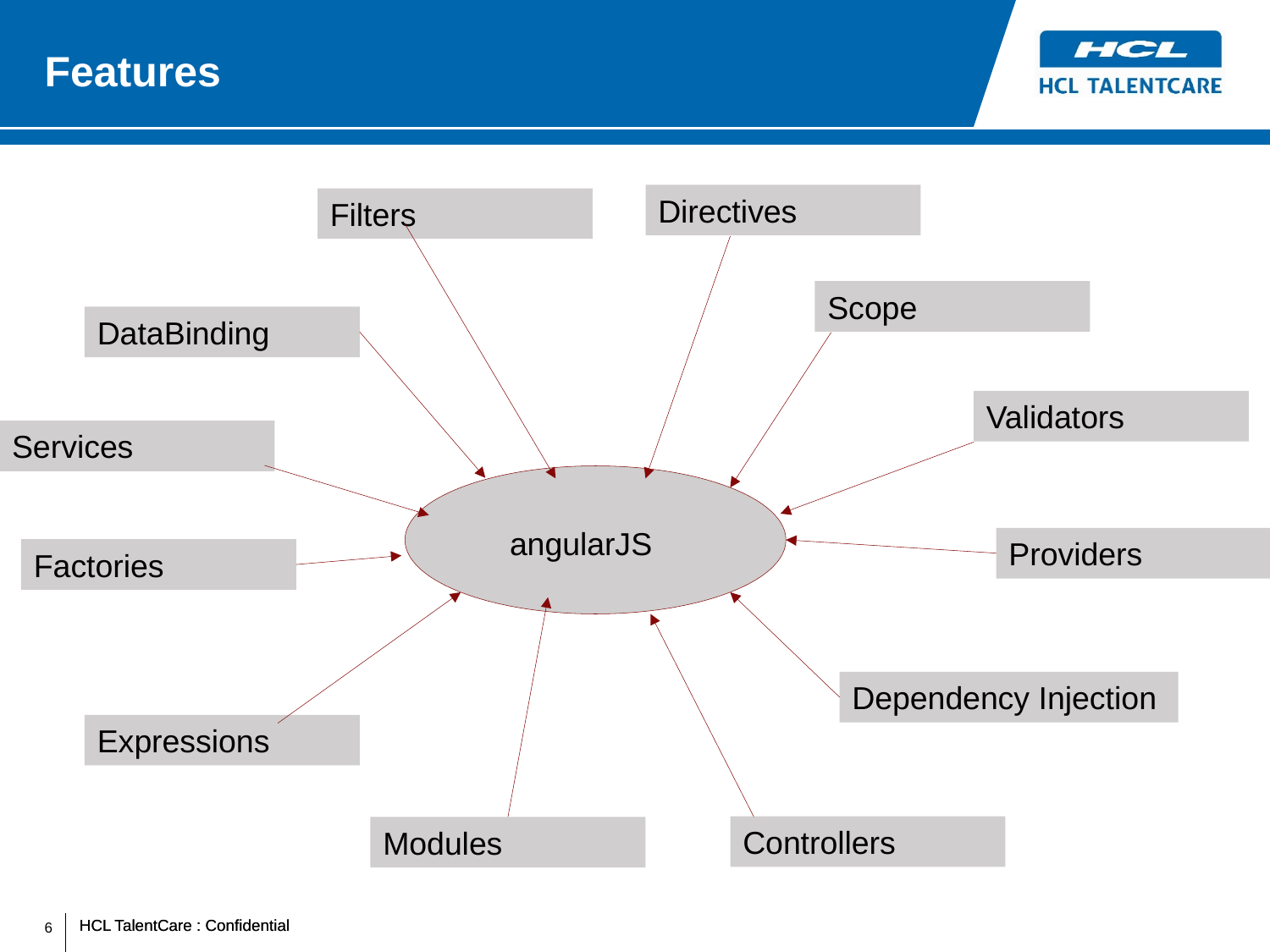

# Features
Directives
Filters

Scope
DataBinding
Validators
Services

angularJS

Providers
Factories
Dependency Injection
Expressions
Controllers
Modules